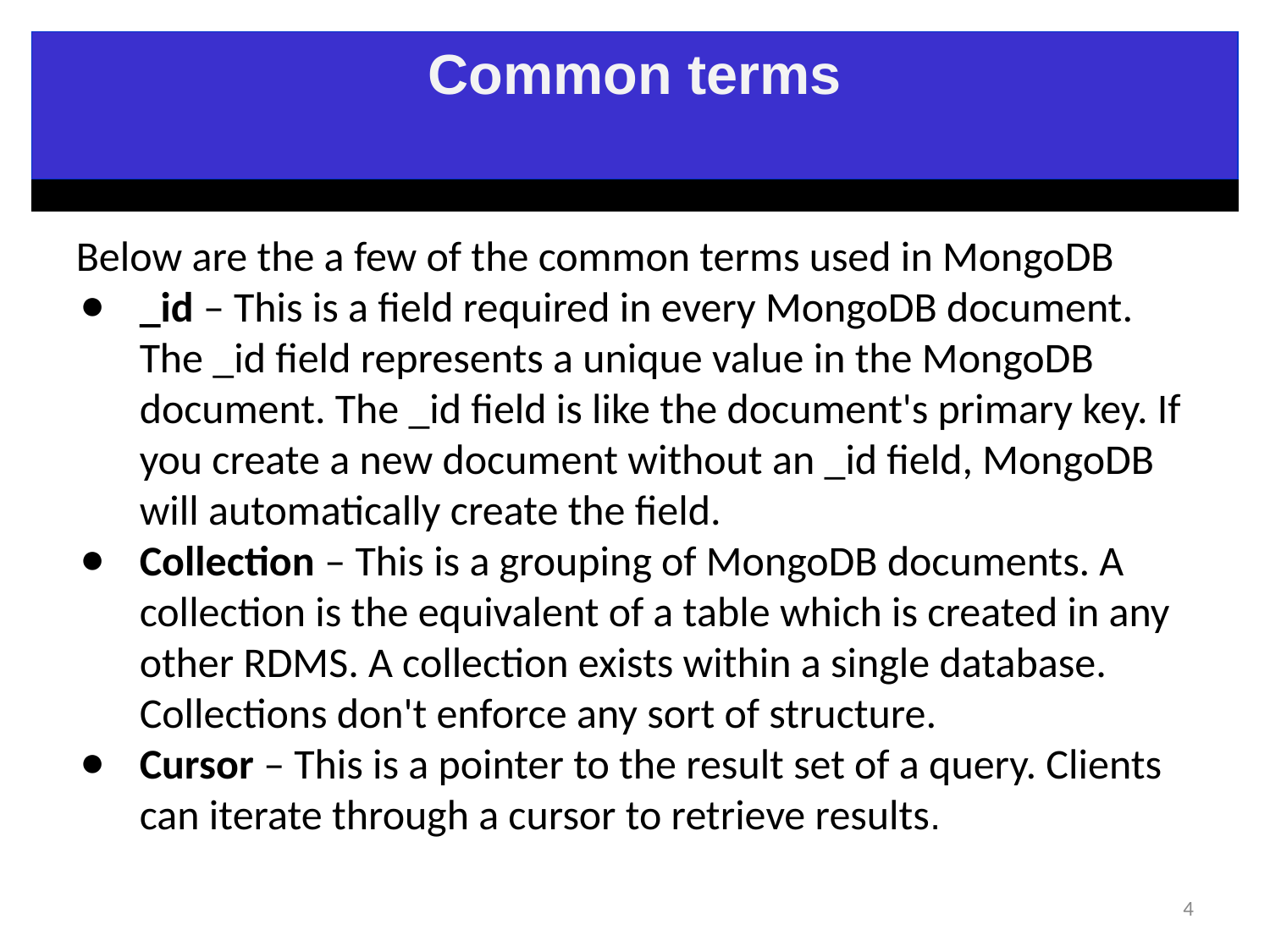

Common terms
Below are the a few of the common terms used in MongoDB
_id – This is a field required in every MongoDB document. The _id field represents a unique value in the MongoDB document. The _id field is like the document's primary key. If you create a new document without an _id field, MongoDB will automatically create the field.
Collection – This is a grouping of MongoDB documents. A collection is the equivalent of a table which is created in any other RDMS. A collection exists within a single database. Collections don't enforce any sort of structure.
Cursor – This is a pointer to the result set of a query. Clients can iterate through a cursor to retrieve results.
4